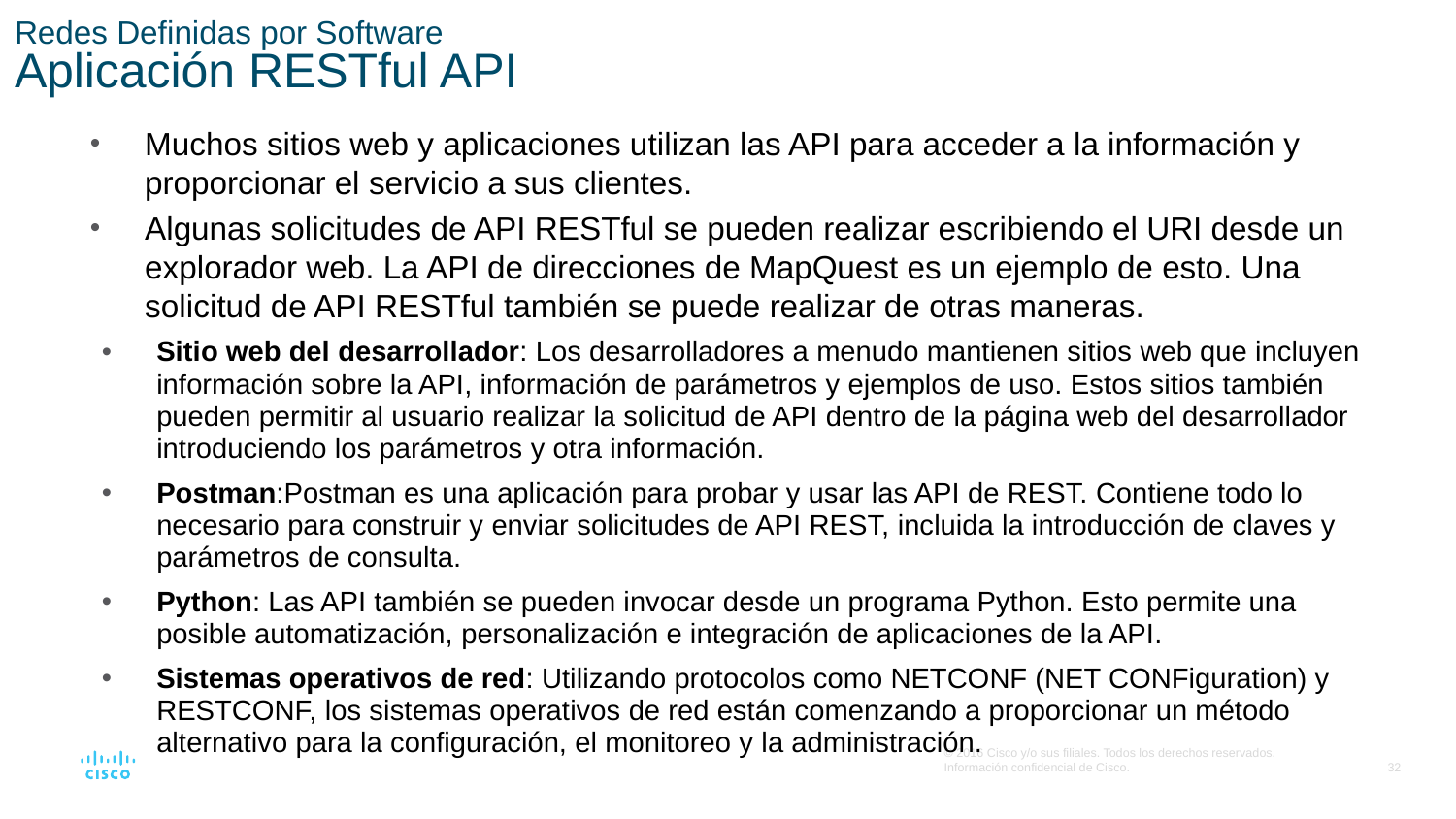

# Redes Definidas por Software Aplicación RESTful API
Muchos sitios web y aplicaciones utilizan las API para acceder a la información y proporcionar el servicio a sus clientes.
Algunas solicitudes de API RESTful se pueden realizar escribiendo el URI desde un explorador web. La API de direcciones de MapQuest es un ejemplo de esto. Una solicitud de API RESTful también se puede realizar de otras maneras.
Sitio web del desarrollador: Los desarrolladores a menudo mantienen sitios web que incluyen información sobre la API, información de parámetros y ejemplos de uso. Estos sitios también pueden permitir al usuario realizar la solicitud de API dentro de la página web del desarrollador introduciendo los parámetros y otra información.
Postman:Postman es una aplicación para probar y usar las API de REST. Contiene todo lo necesario para construir y enviar solicitudes de API REST, incluida la introducción de claves y parámetros de consulta.
Python: Las API también se pueden invocar desde un programa Python. Esto permite una posible automatización, personalización e integración de aplicaciones de la API.
Sistemas operativos de red: Utilizando protocolos como NETCONF (NET CONFiguration) y RESTCONF, los sistemas operativos de red están comenzando a proporcionar un método alternativo para la configuración, el monitoreo y la administración.